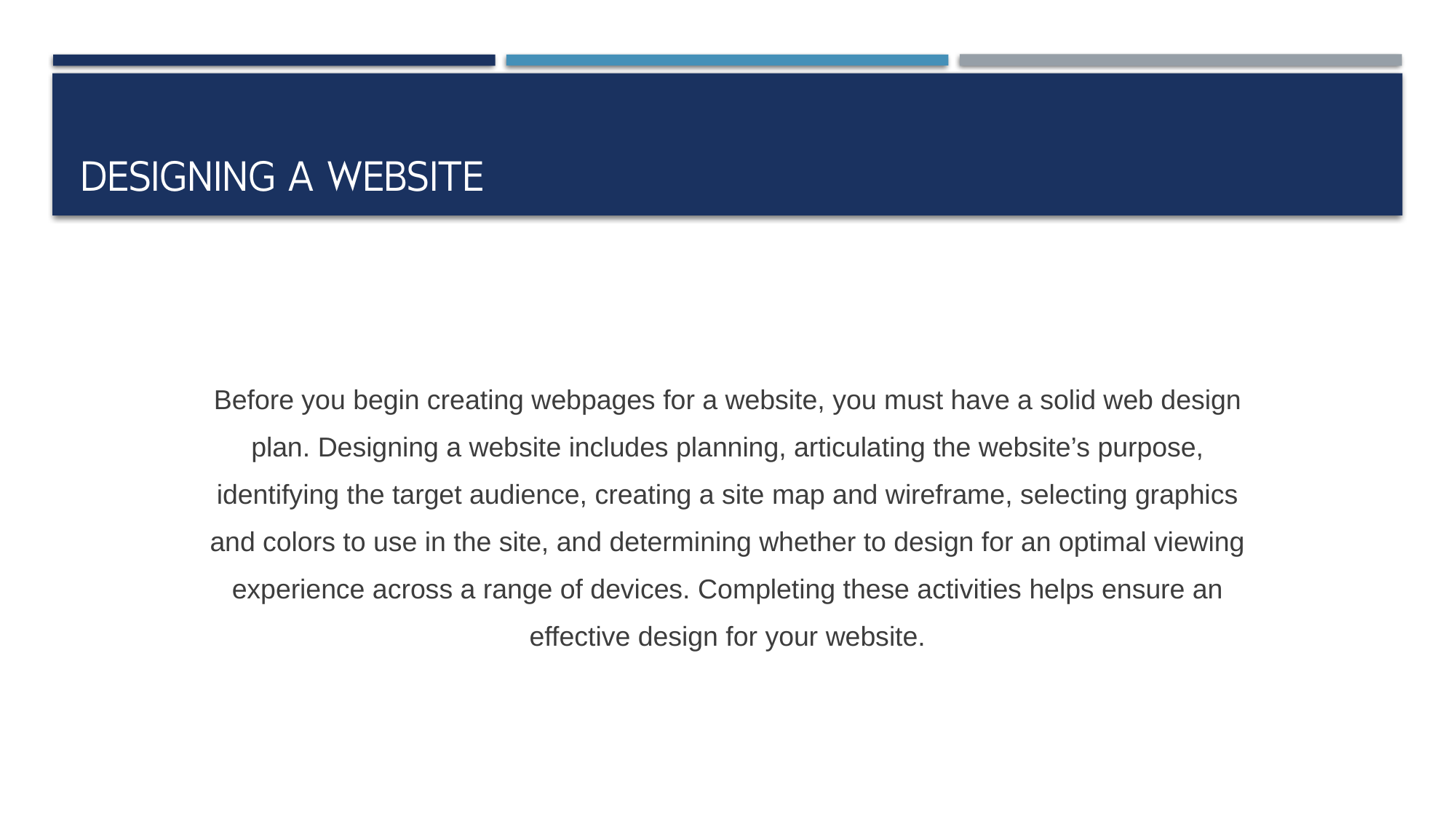

# Designing a Website
Before you begin creating webpages for a website, you must have a solid web design
plan. Designing a website includes planning, articulating the website’s purpose,
identifying the target audience, creating a site map and wireframe, selecting graphics
and colors to use in the site, and determining whether to design for an optimal viewing
experience across a range of devices. Completing these activities helps ensure an
effective design for your website.